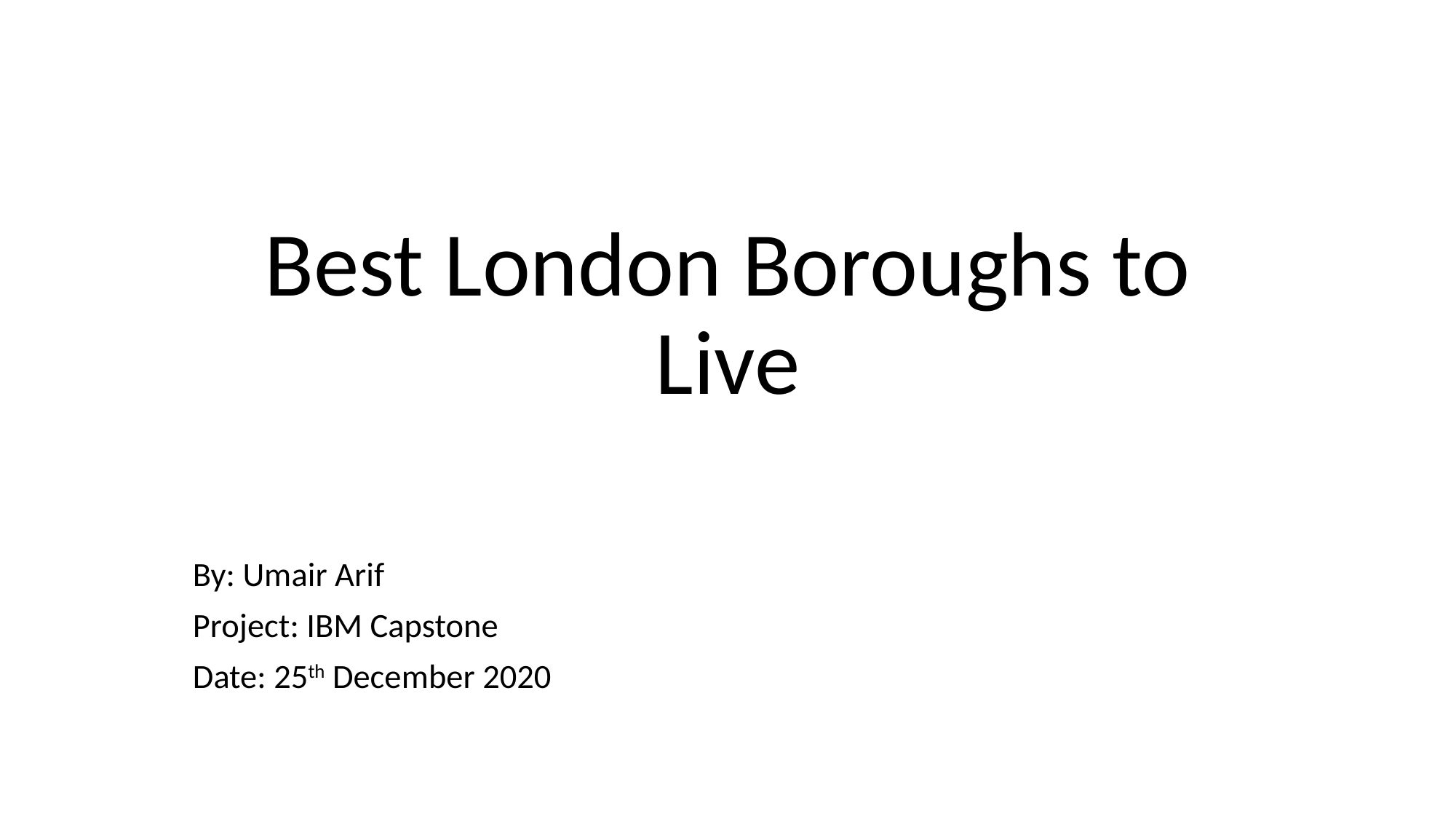

# Best London Boroughs to Live
By: Umair Arif
Project: IBM Capstone
Date: 25th December 2020